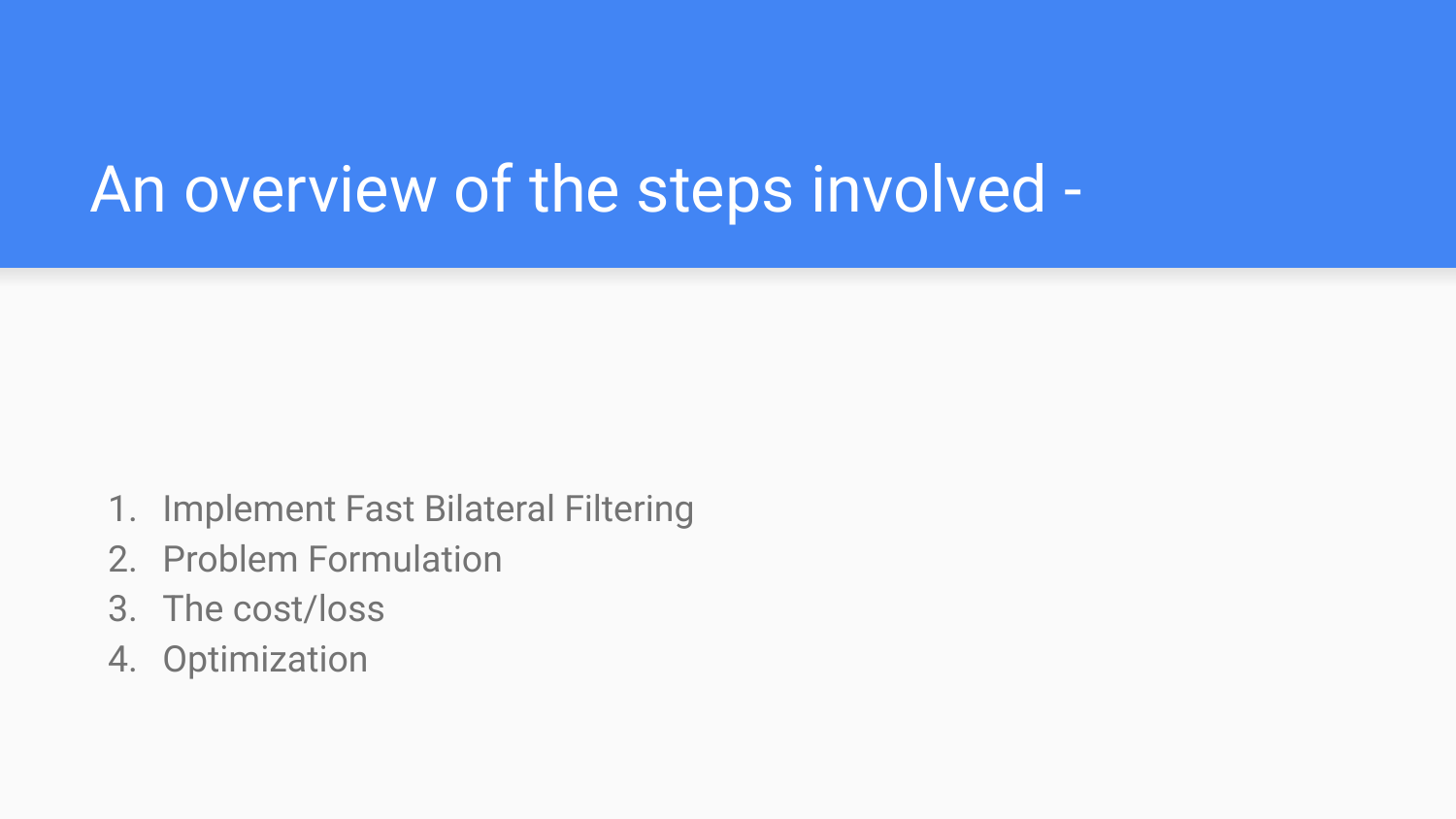

# An overview of the steps involved -

Implement Fast Bilateral Filtering
Problem Formulation
The cost/loss
Optimization